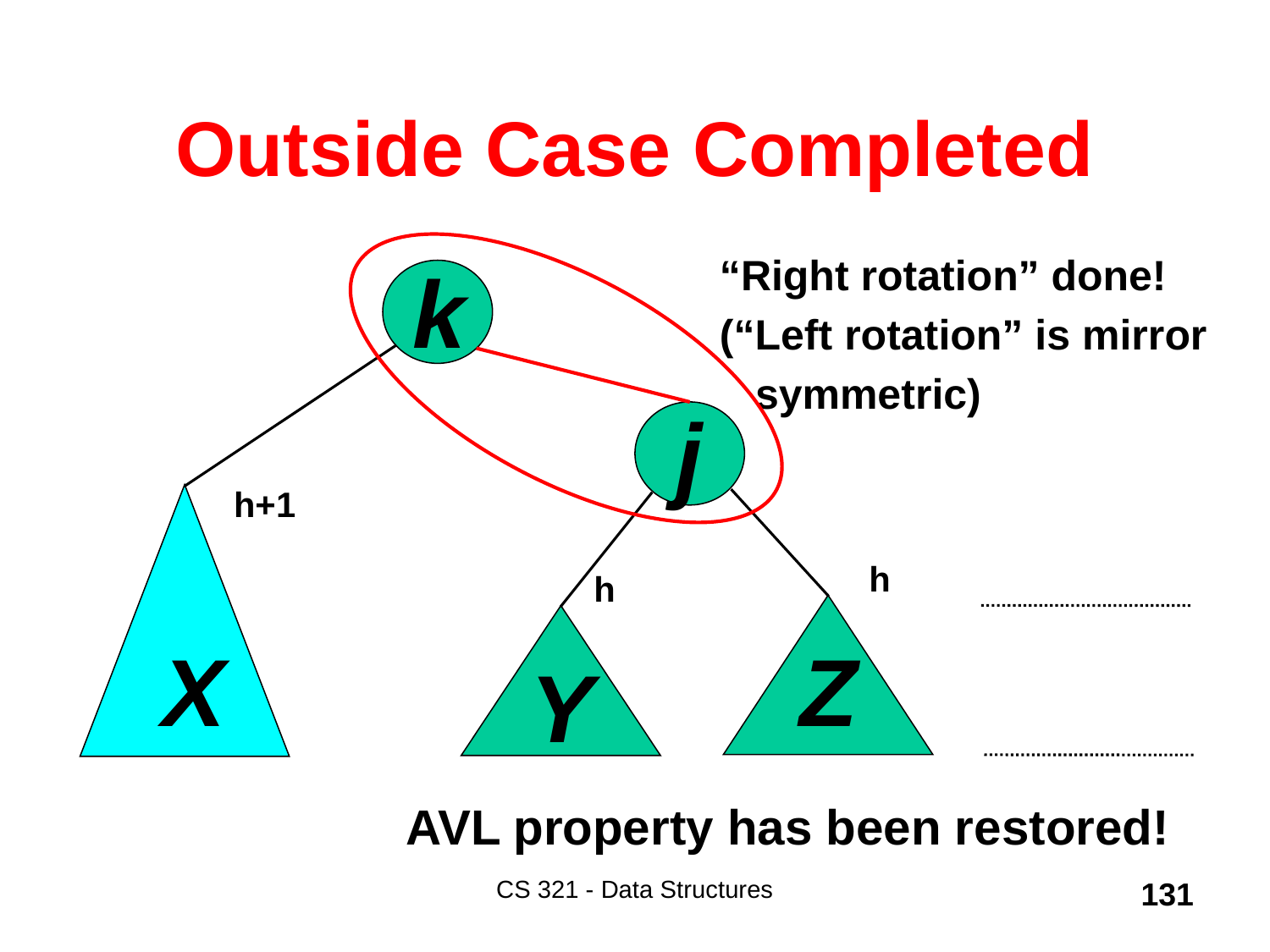

Outside Case Completed
“Right rotation” done!
(“Left rotation” is mirror
   symmetric)
k

j
h+1

h
h

X
Z
Y

AVL property has been restored!
CS 321 - Data Structures
131